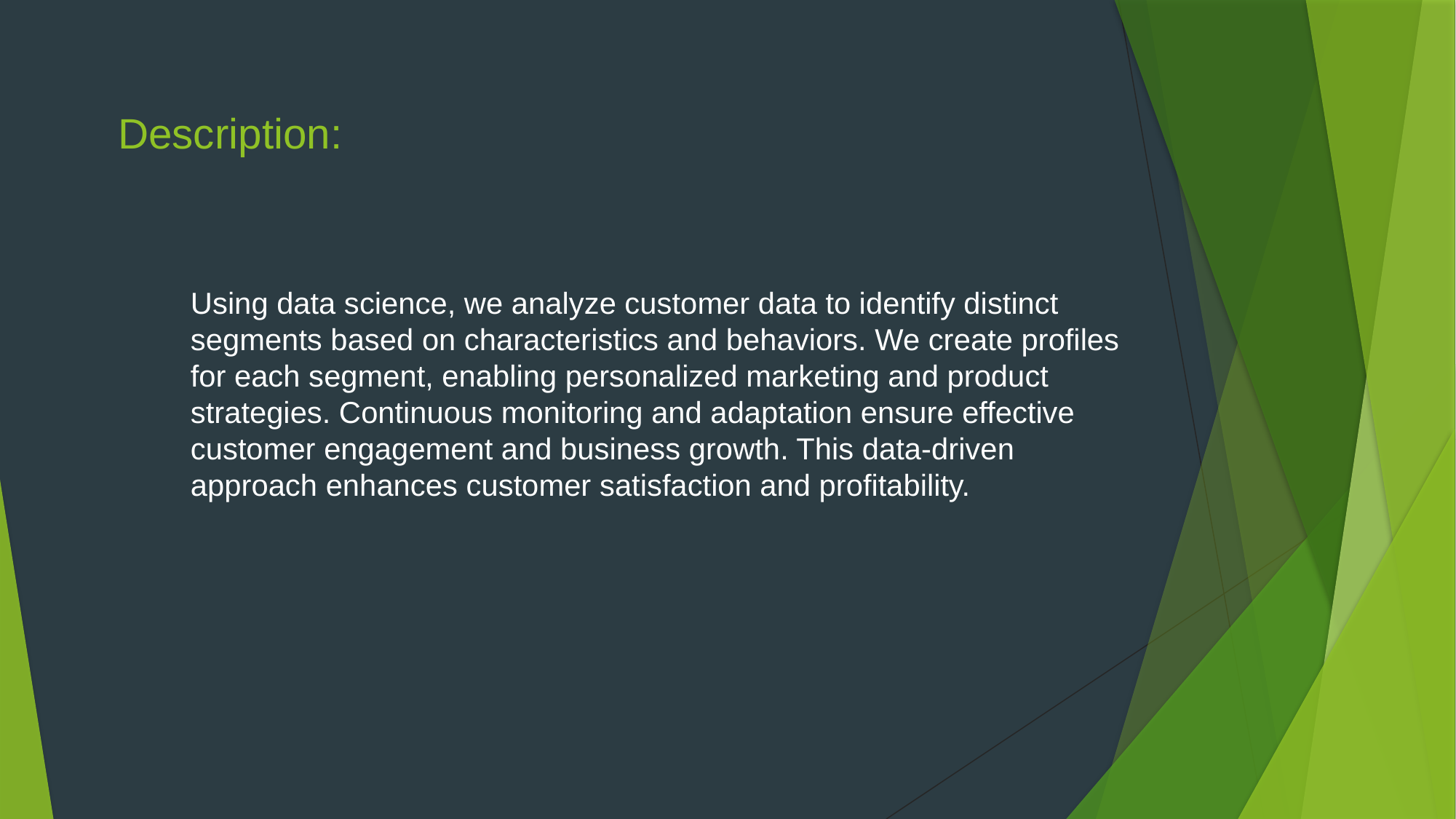

Description:
Using data science, we analyze customer data to identify distinct segments based on characteristics and behaviors. We create profiles for each segment, enabling personalized marketing and product strategies. Continuous monitoring and adaptation ensure effective customer engagement and business growth. This data-driven approach enhances customer satisfaction and profitability.